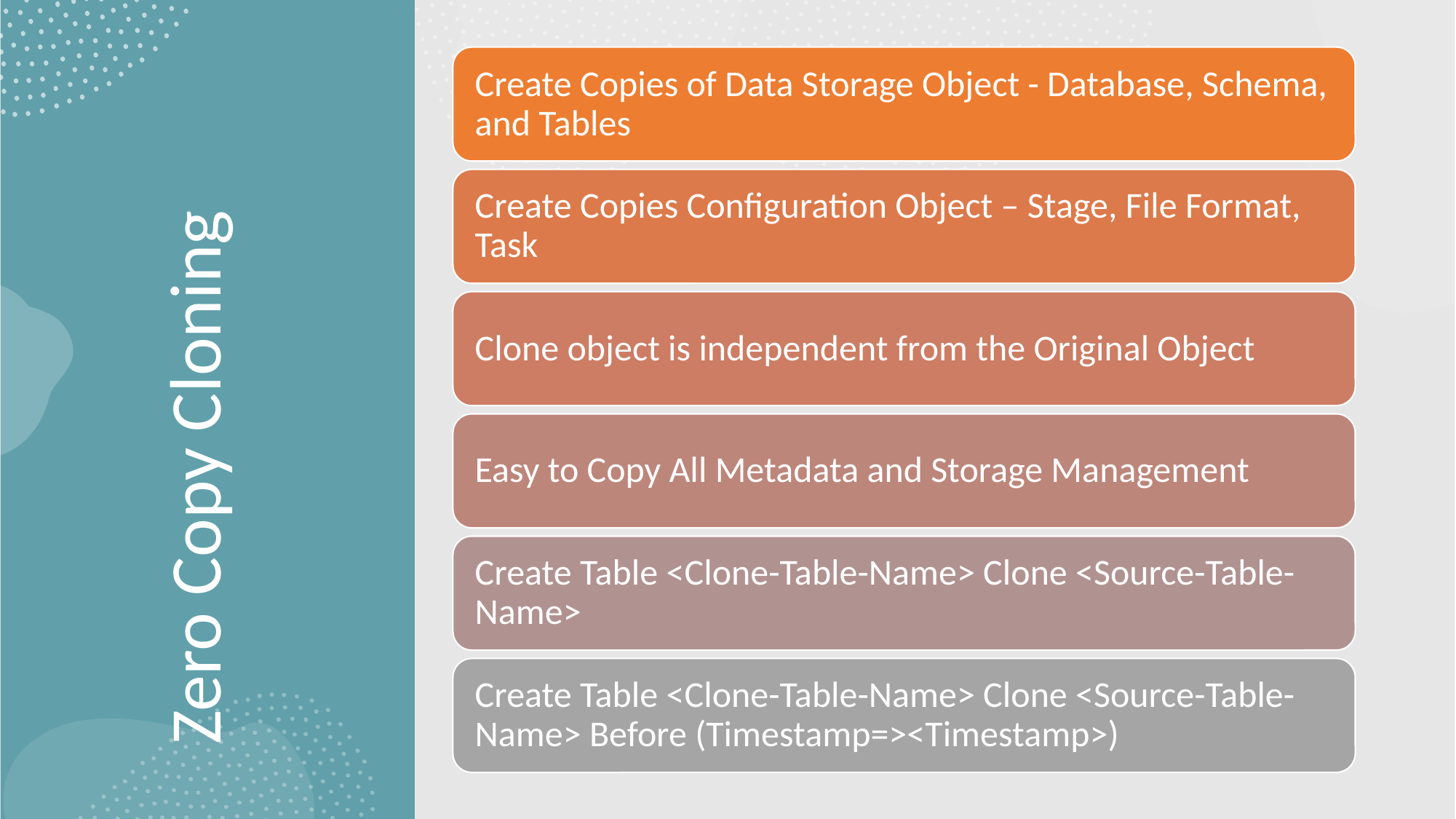

Create Copies of Data Storage Object - Database, Schema, and Tables
Create Copies Configuration Object – Stage, File Format, Task
Clone object is independent from the Original Object
Easy to Copy All Metadata and Storage Management
Create Table <Clone-Table-Name> Clone <Source-Table-Name>
Create Table <Clone-Table-Name> Clone <Source-Table-Name> Before (Timestamp=><Timestamp>)
# Zero Copy Cloning